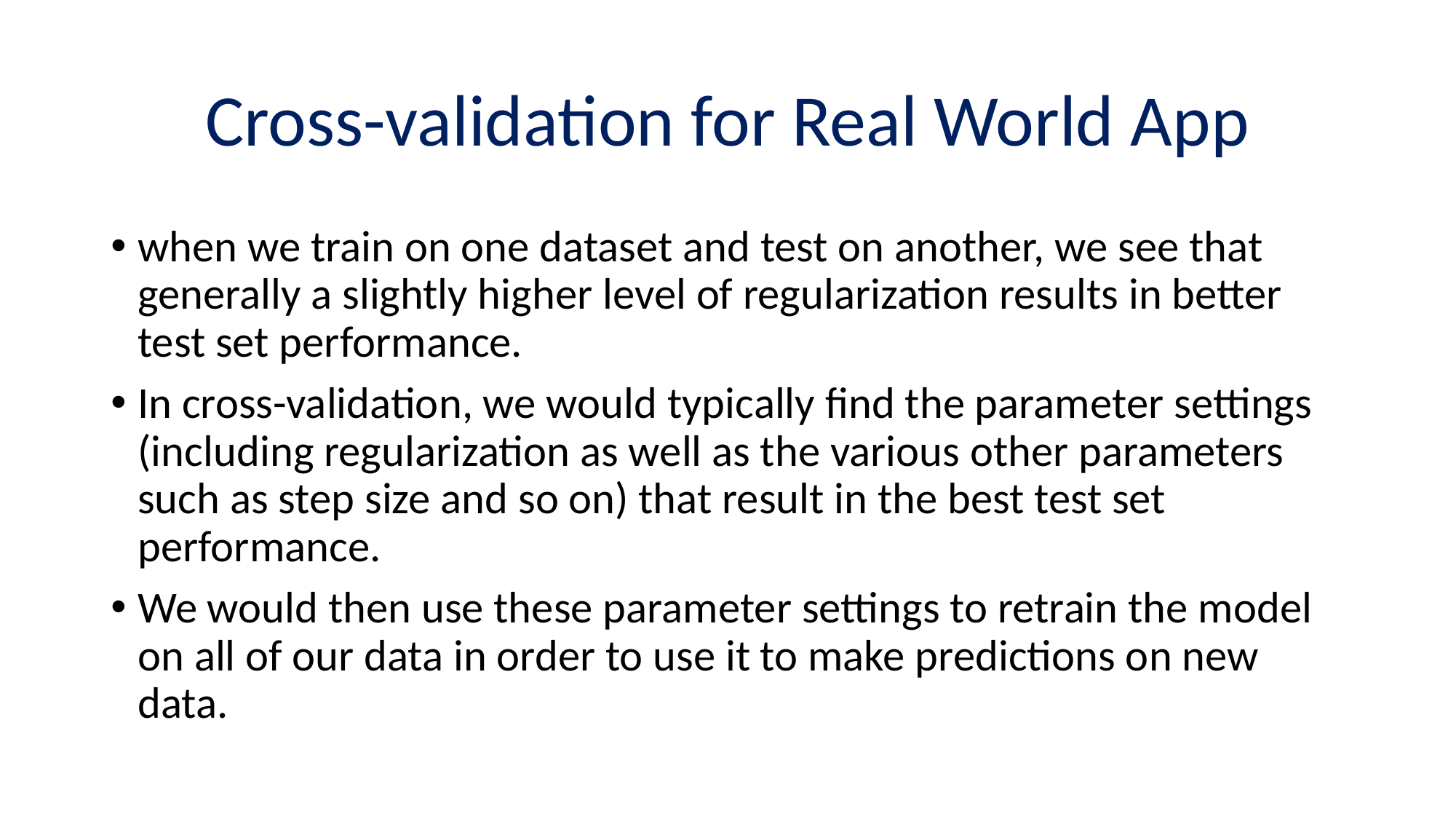

# Cross-validation for Real World App
when we train on one dataset and test on another, we see that generally a slightly higher level of regularization results in better test set performance.
In cross-validation, we would typically find the parameter settings (including regularization as well as the various other parameters such as step size and so on) that result in the best test set performance.
We would then use these parameter settings to retrain the model on all of our data in order to use it to make predictions on new data.